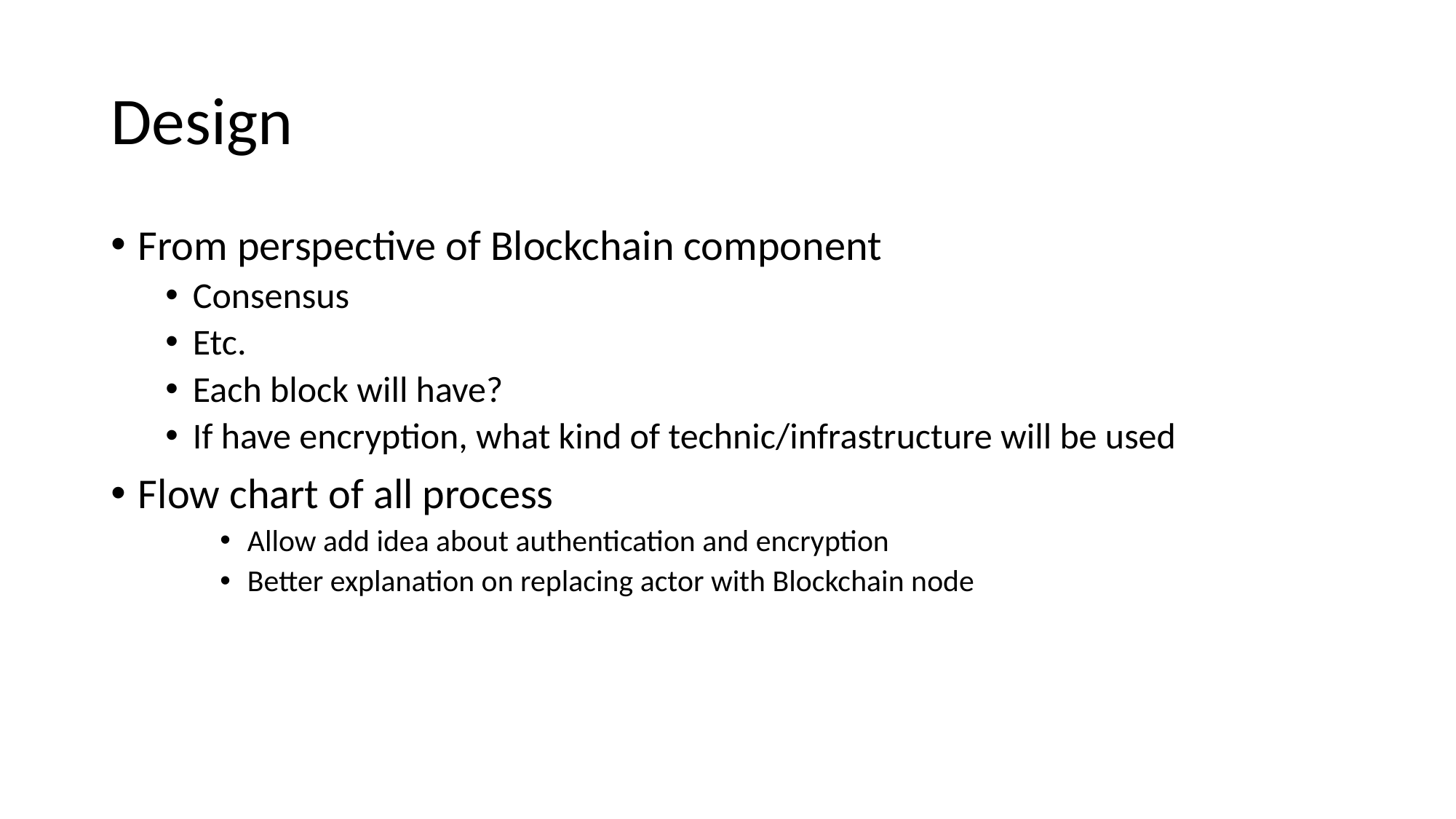

# Design
From perspective of Blockchain component
Consensus
Etc.
Each block will have?
If have encryption, what kind of technic/infrastructure will be used
Flow chart of all process
Allow add idea about authentication and encryption
Better explanation on replacing actor with Blockchain node